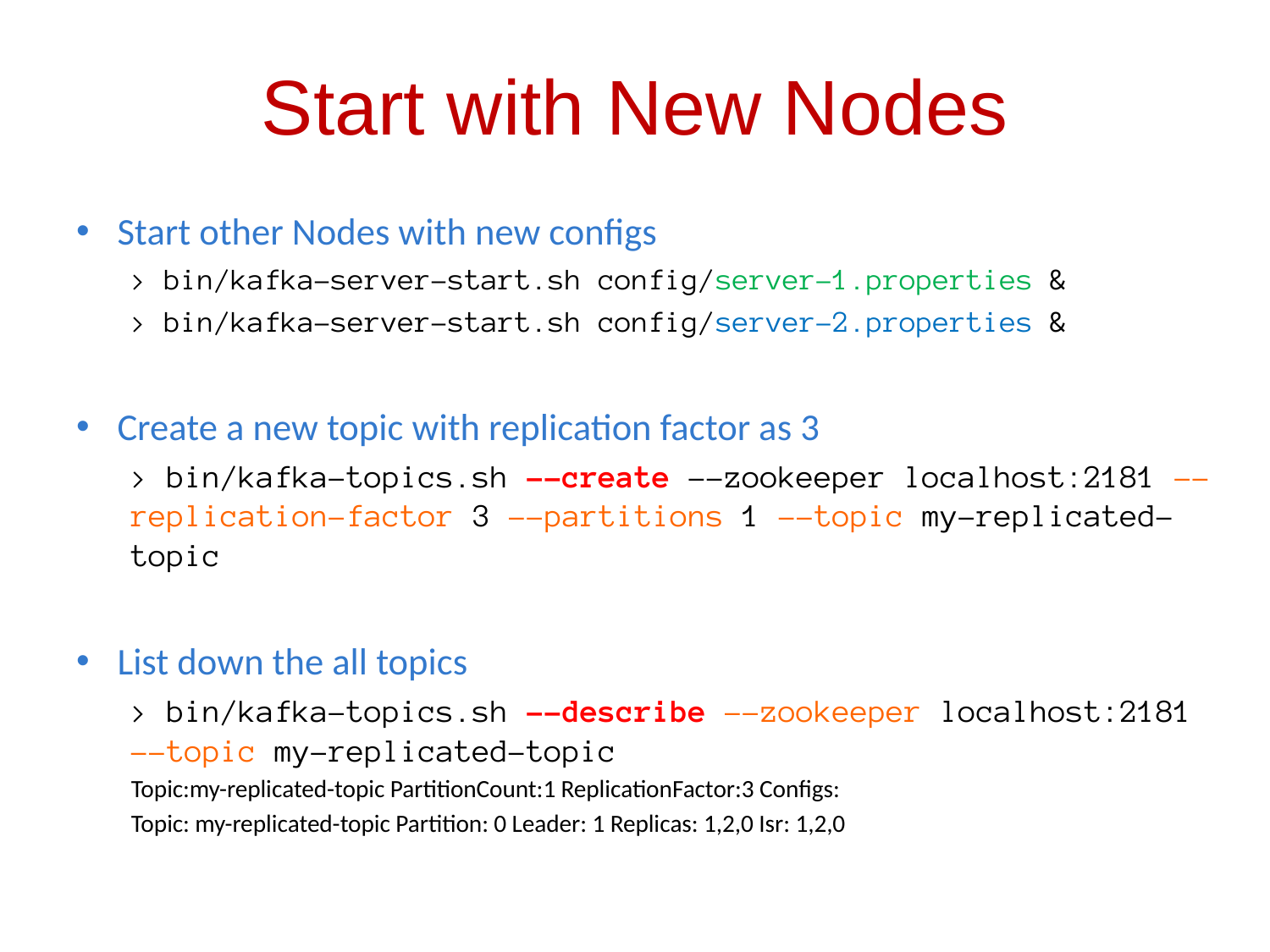

# Start with New Nodes
Start other Nodes with new configs
> bin/kafka-server-start.sh config/server-1.properties &
> bin/kafka-server-start.sh config/server-2.properties &

Create a new topic with replication factor as 3
> bin/kafka-topics.sh --create --zookeeper localhost:2181 --replication-factor 3 --partitions 1 --topic my-replicated-topic

List down the all topics
> bin/kafka-topics.sh --describe --zookeeper localhost:2181 --topic my-replicated-topic
Topic:my-replicated-topic PartitionCount:1 ReplicationFactor:3 Configs:
Topic: my-replicated-topic Partition: 0 Leader: 1 Replicas: 1,2,0 Isr: 1,2,0